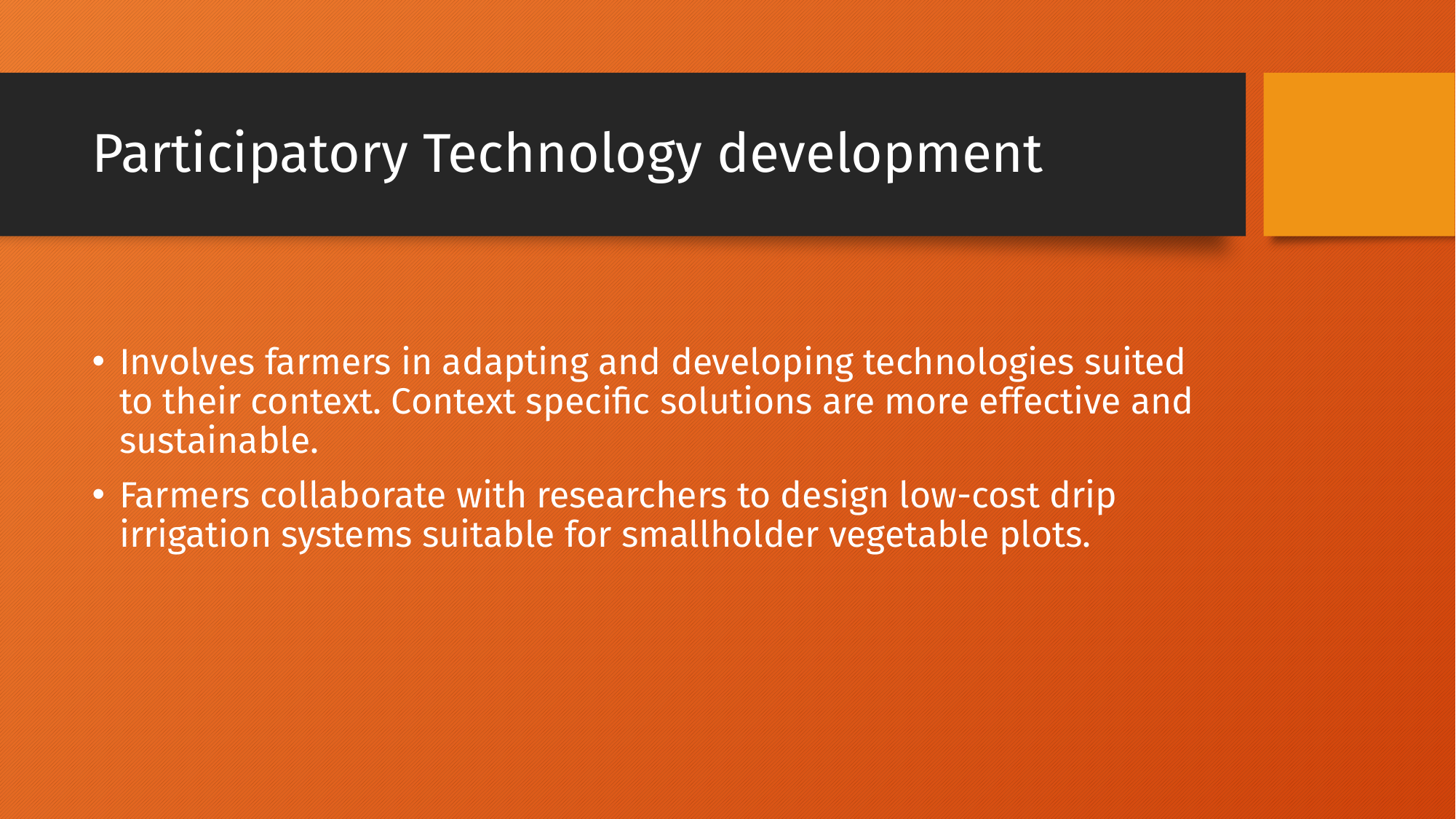

# Participatory Technology development

Involves farmers in adapting and developing technologies suited to their context. Context specific solutions are more effective and sustainable.
Farmers collaborate with researchers to design low-cost drip irrigation systems suitable for smallholder vegetable plots.